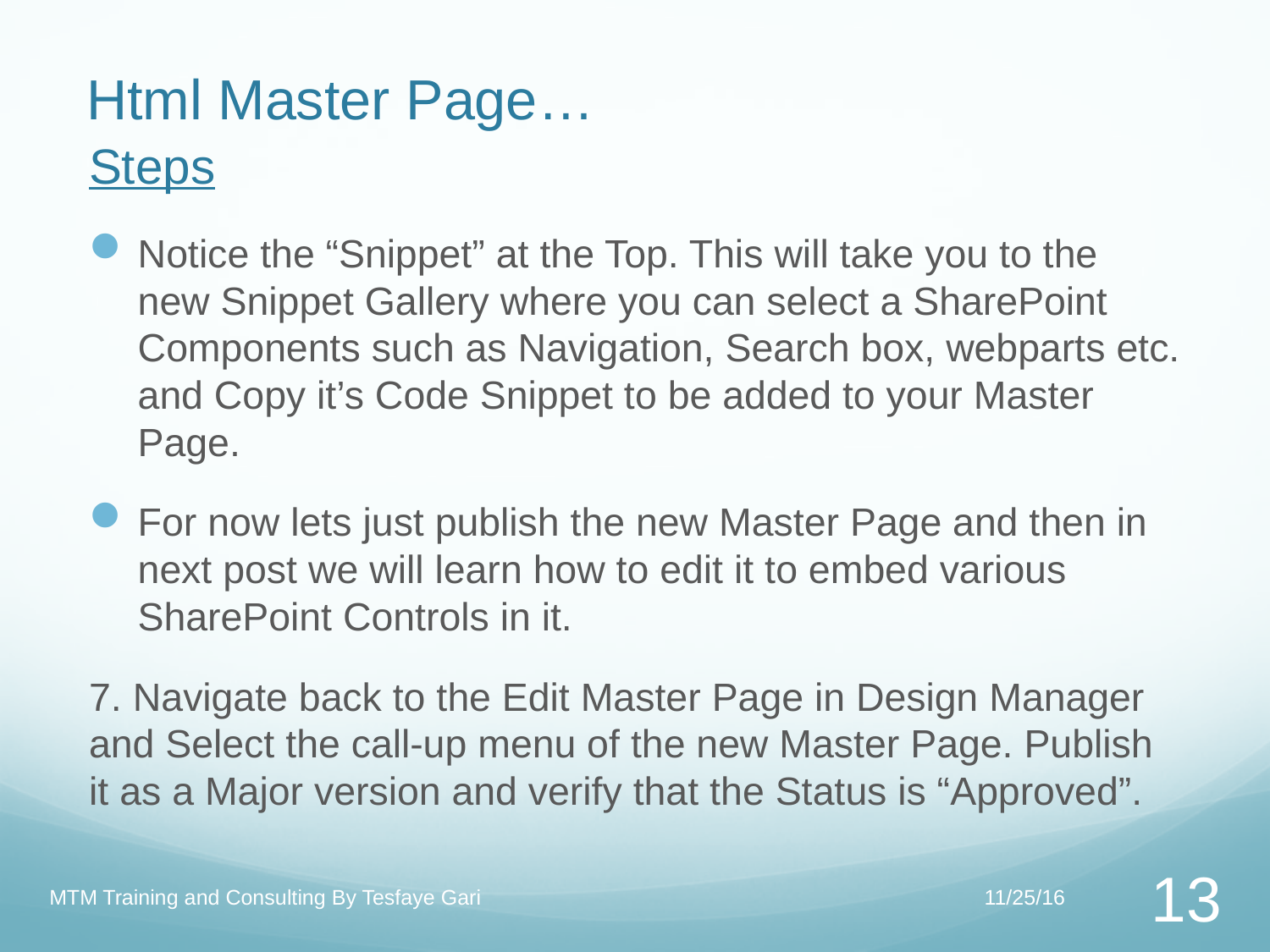

Html Master Page…
# Steps
Notice the “Snippet” at the Top. This will take you to the new Snippet Gallery where you can select a SharePoint Components such as Navigation, Search box, webparts etc. and Copy it’s Code Snippet to be added to your Master Page.
For now lets just publish the new Master Page and then in next post we will learn how to edit it to embed various SharePoint Controls in it.
7. Navigate back to the Edit Master Page in Design Manager and Select the call-up menu of the new Master Page. Publish it as a Major version and verify that the Status is “Approved”.
MTM Training and Consulting By Tesfaye Gari
11/25/16
13